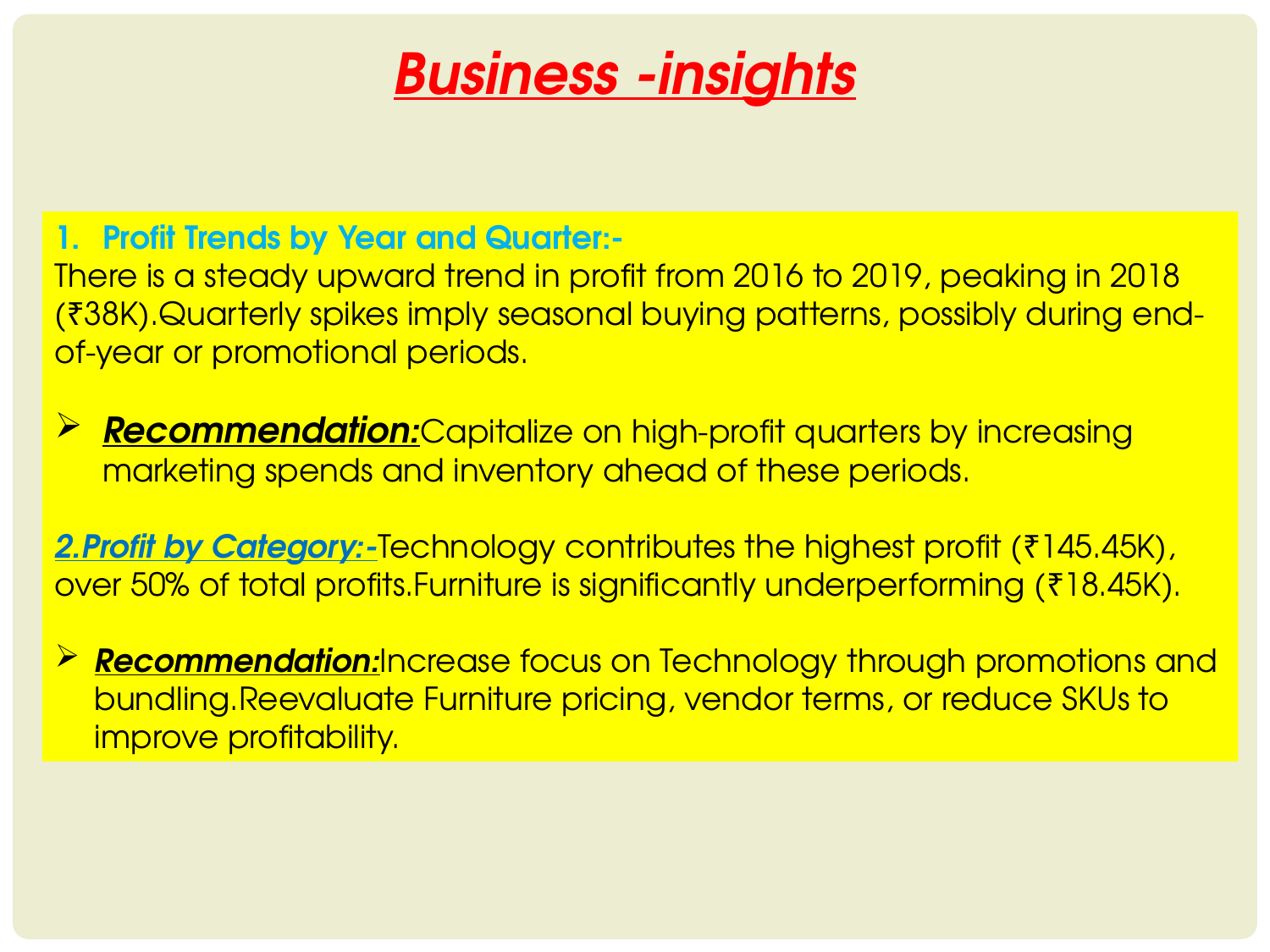

Business -insights
Profit Trends by Year and Quarter:-
There is a steady upward trend in profit from 2016 to 2019, peaking in 2018 (₹38K).Quarterly spikes imply seasonal buying patterns, possibly during end-of-year or promotional periods.

Recommendation:Capitalize on high-profit quarters by increasing marketing spends and inventory ahead of these periods.

2.Profit by Category:-Technology contributes the highest profit (₹145.45K), over 50% of total profits.Furniture is significantly underperforming (₹18.45K).

Recommendation:Increase focus on Technology through promotions and bundling.Reevaluate Furniture pricing, vendor terms, or reduce SKUs to improve profitability.